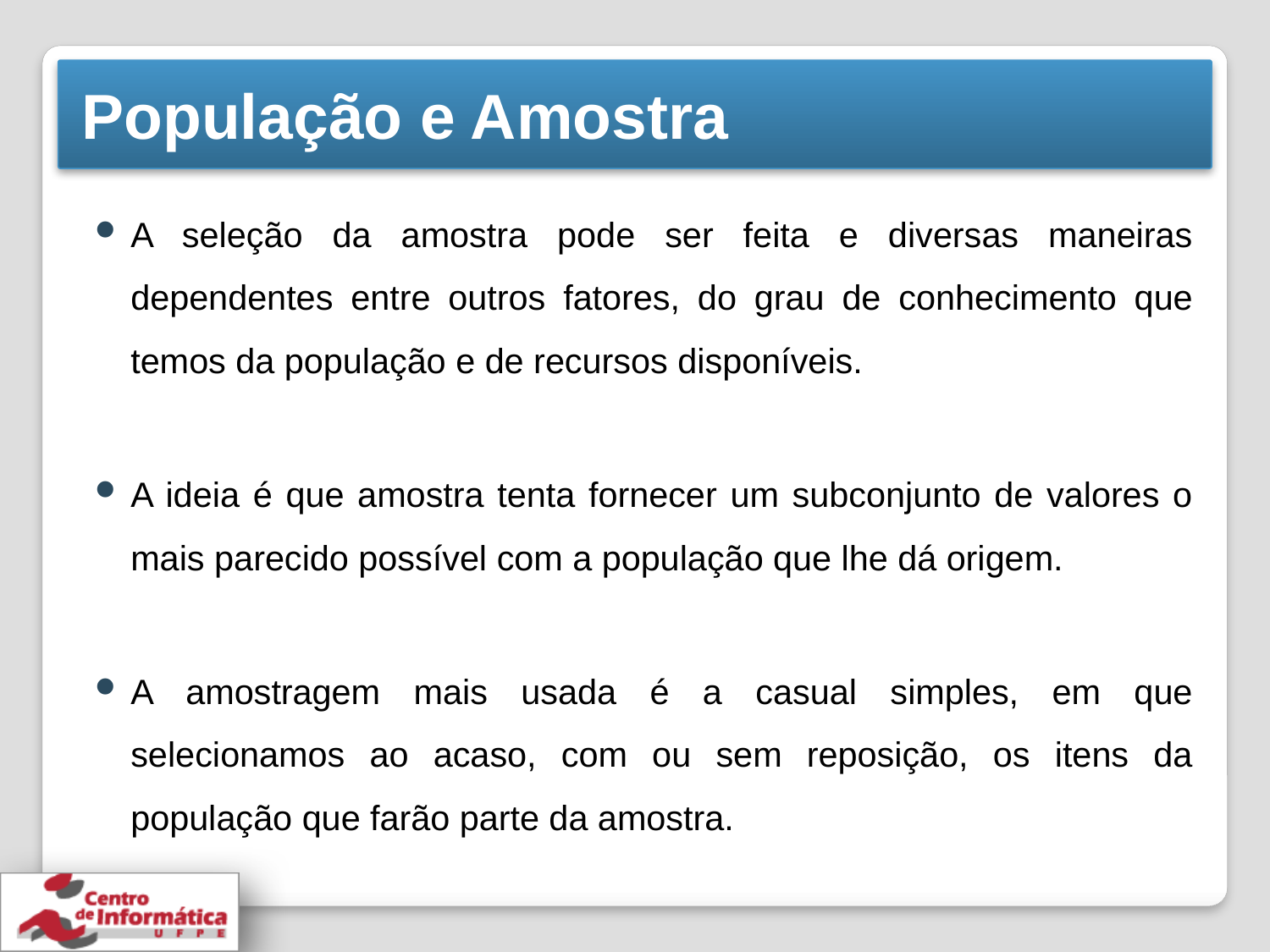

# População e Amostra
A seleção da amostra pode ser feita e diversas maneiras dependentes entre outros fatores, do grau de conhecimento que temos da população e de recursos disponíveis.

A ideia é que amostra tenta fornecer um subconjunto de valores o mais parecido possível com a população que lhe dá origem.

A amostragem mais usada é a casual simples, em que selecionamos ao acaso, com ou sem reposição, os itens da população que farão parte da amostra.